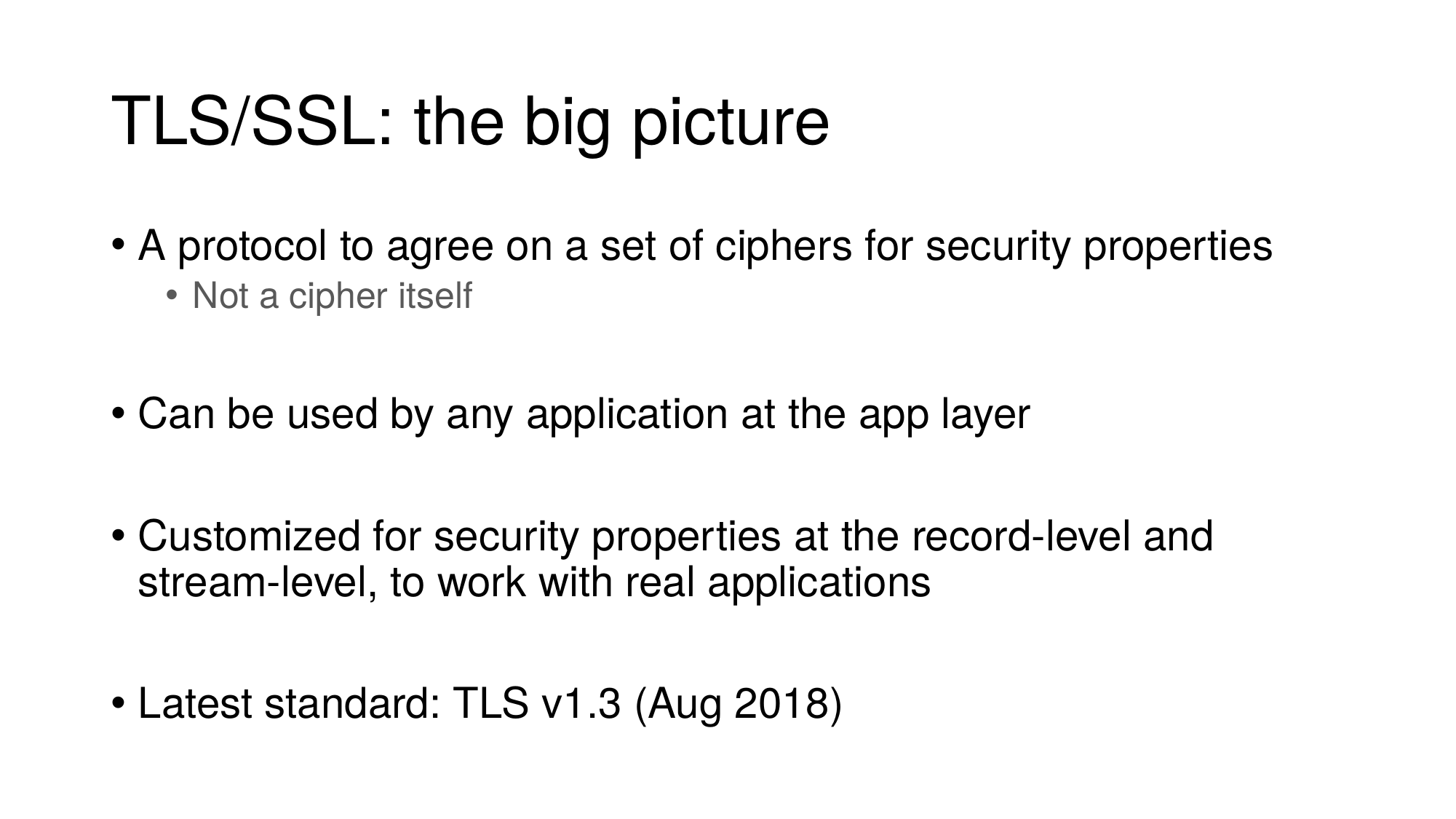

# TLS/SSL: the big picture
A protocol to agree on a set of ciphers for security properties
Not a cipher itself

Can be used by any application at the app layer

Customized for security properties at the record-level and stream-level, to work with real applications

Latest standard: TLS v1.3 (Aug 2018)